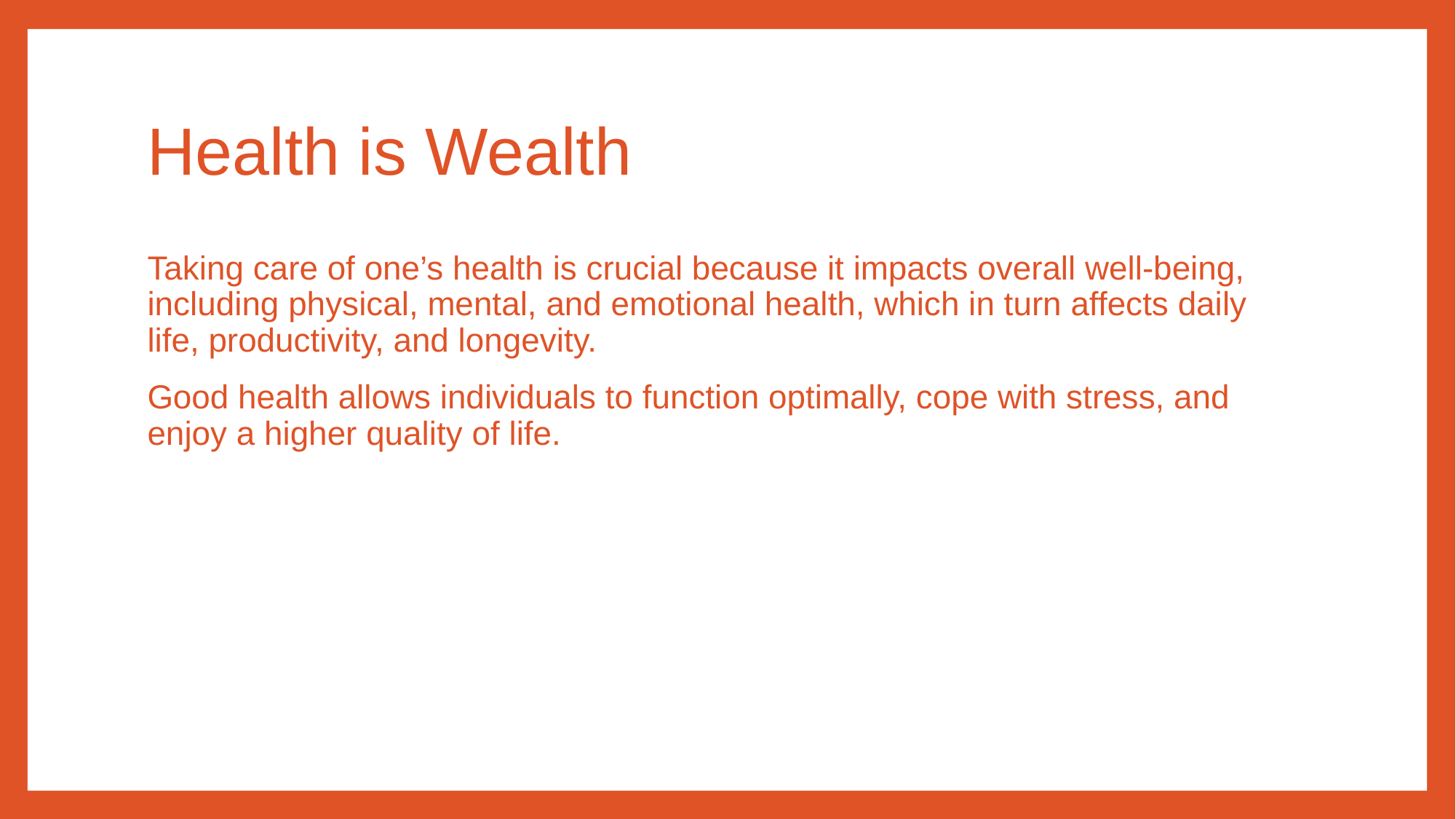

# Health is Wealth
Taking care of one’s health is crucial because it impacts overall well-being, including physical, mental, and emotional health, which in turn affects daily life, productivity, and longevity.
Good health allows individuals to function optimally, cope with stress, and enjoy a higher quality of life.